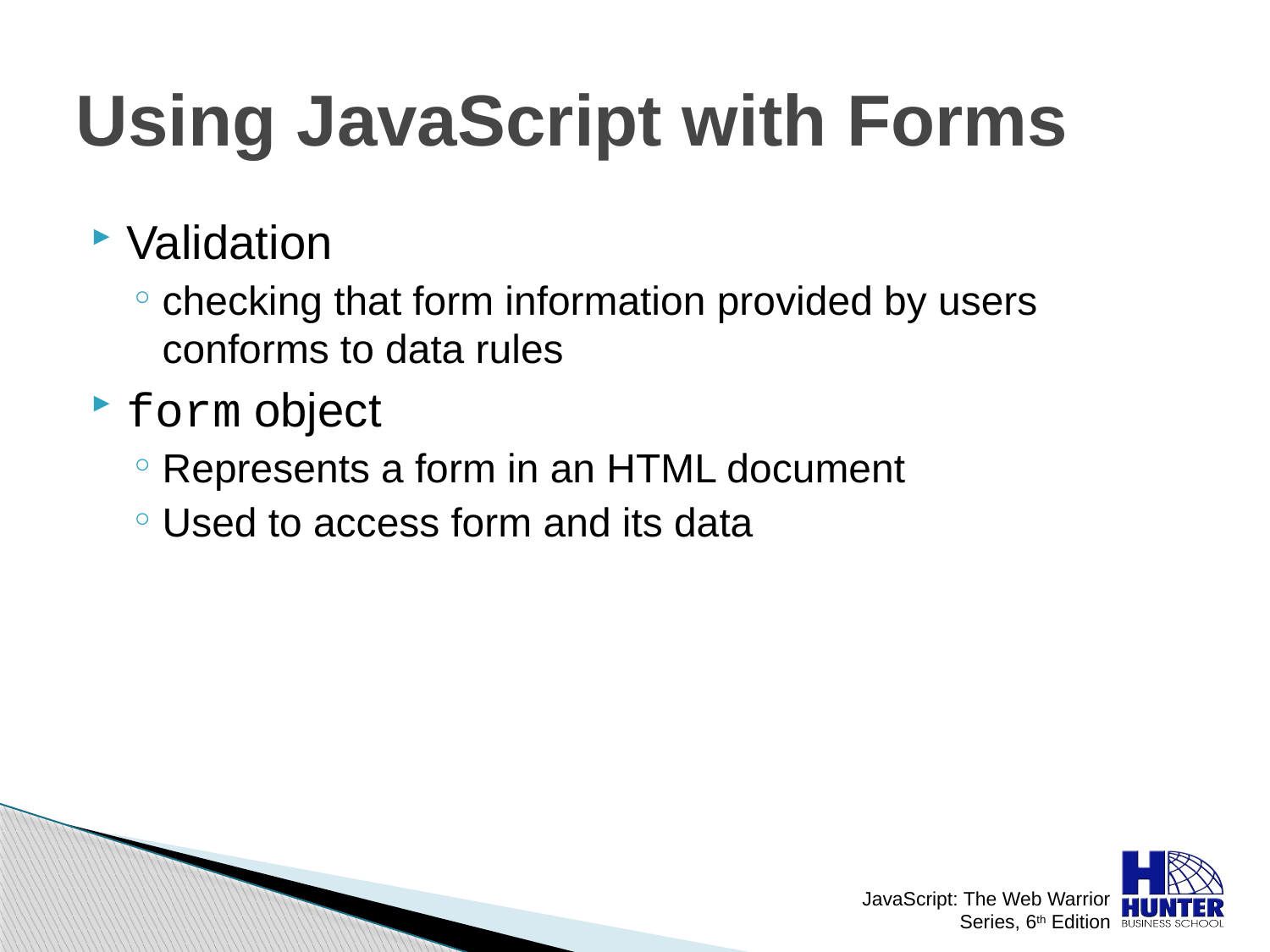

# Using JavaScript with Forms
Validation
checking that form information provided by users conforms to data rules
form object
Represents a form in an HTML document
Used to access form and its data